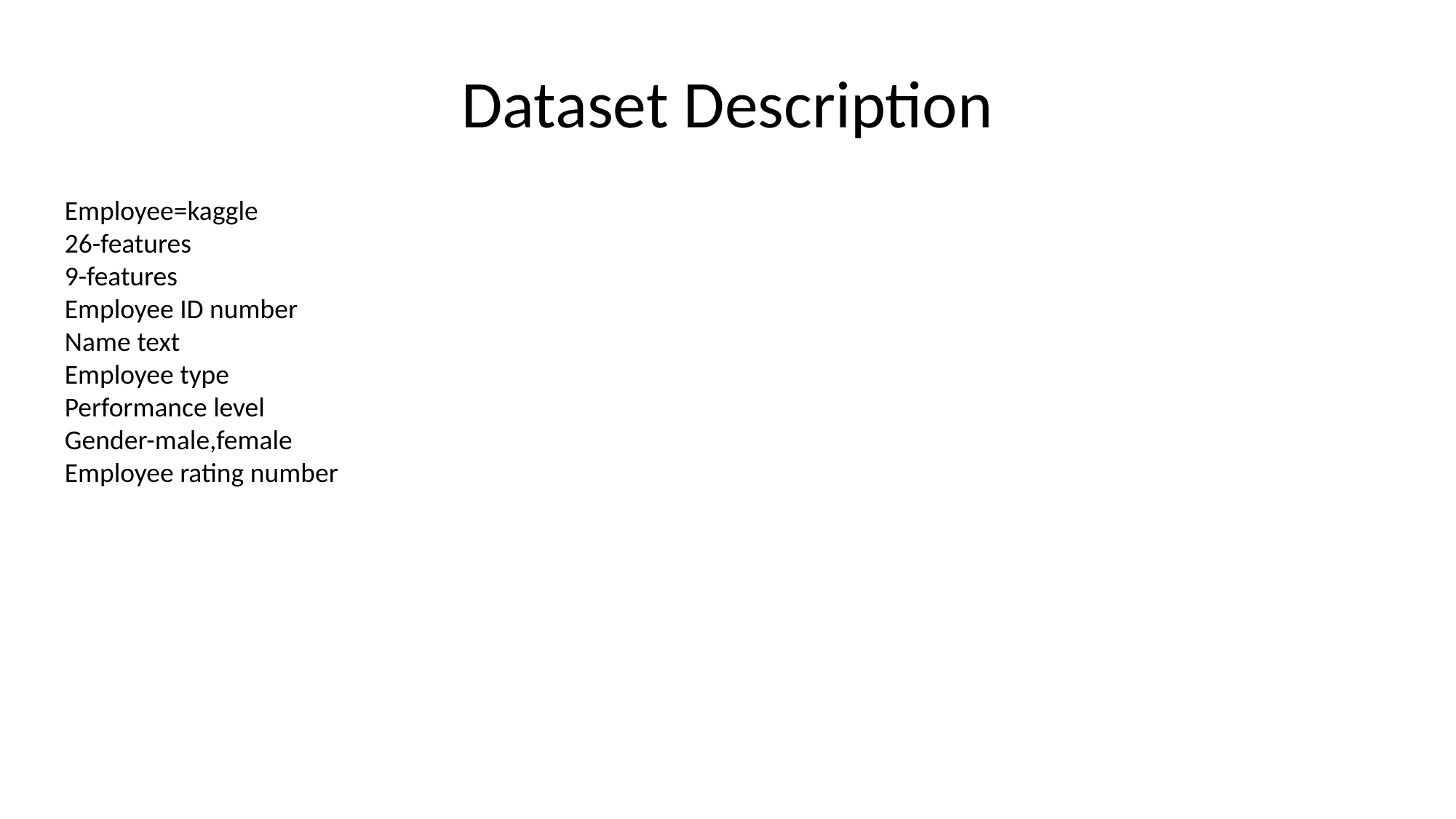

# Dataset Description
Employee=kaggle
26-features
9-features
Employee ID number
Name text
Employee type
Performance level
Gender-male,female
Employee rating number